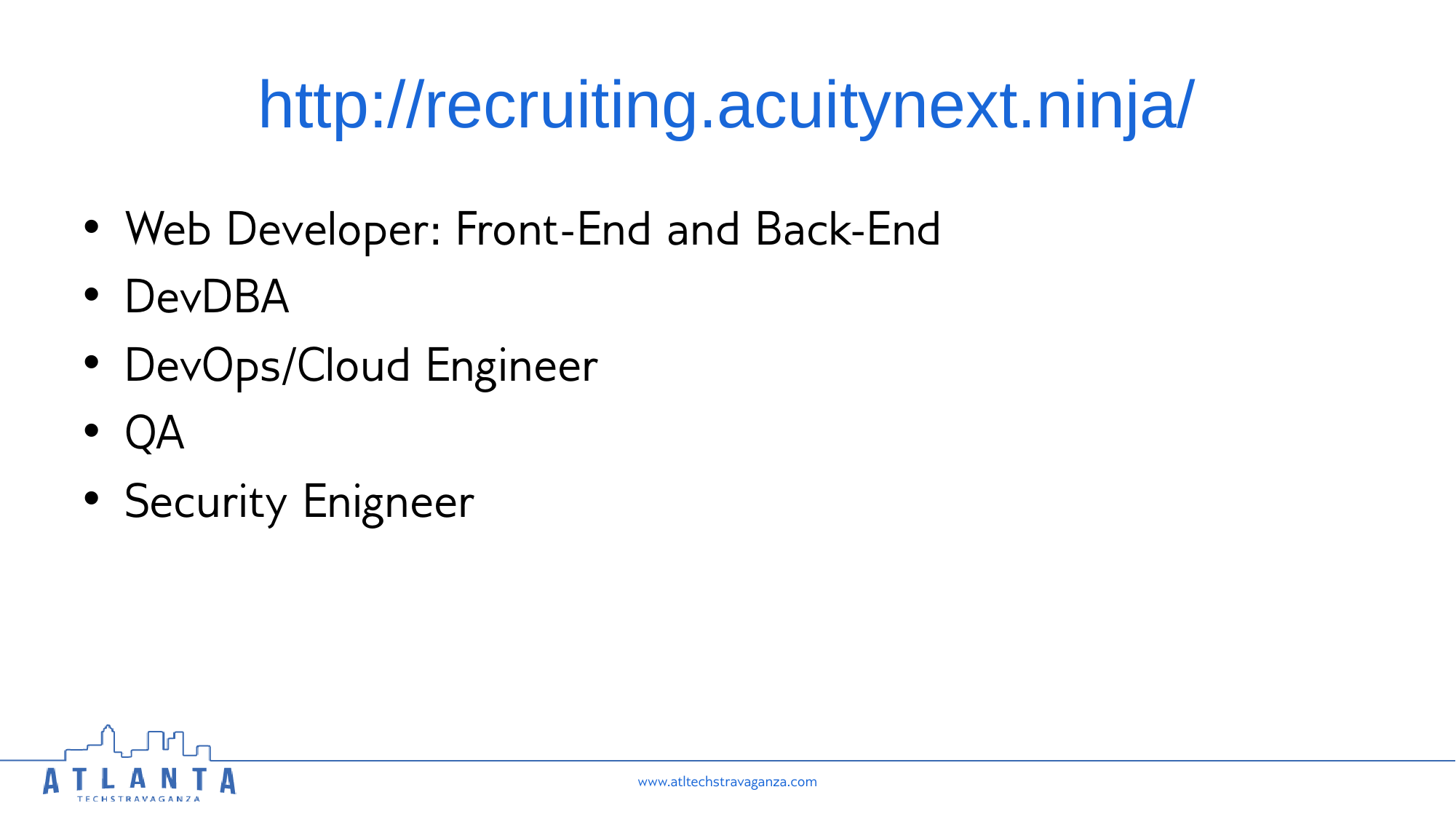

# http://recruiting.acuitynext.ninja/
Web Developer: Front-End and Back-End
DevDBA
DevOps/Cloud Engineer
QA
Security Enigneer